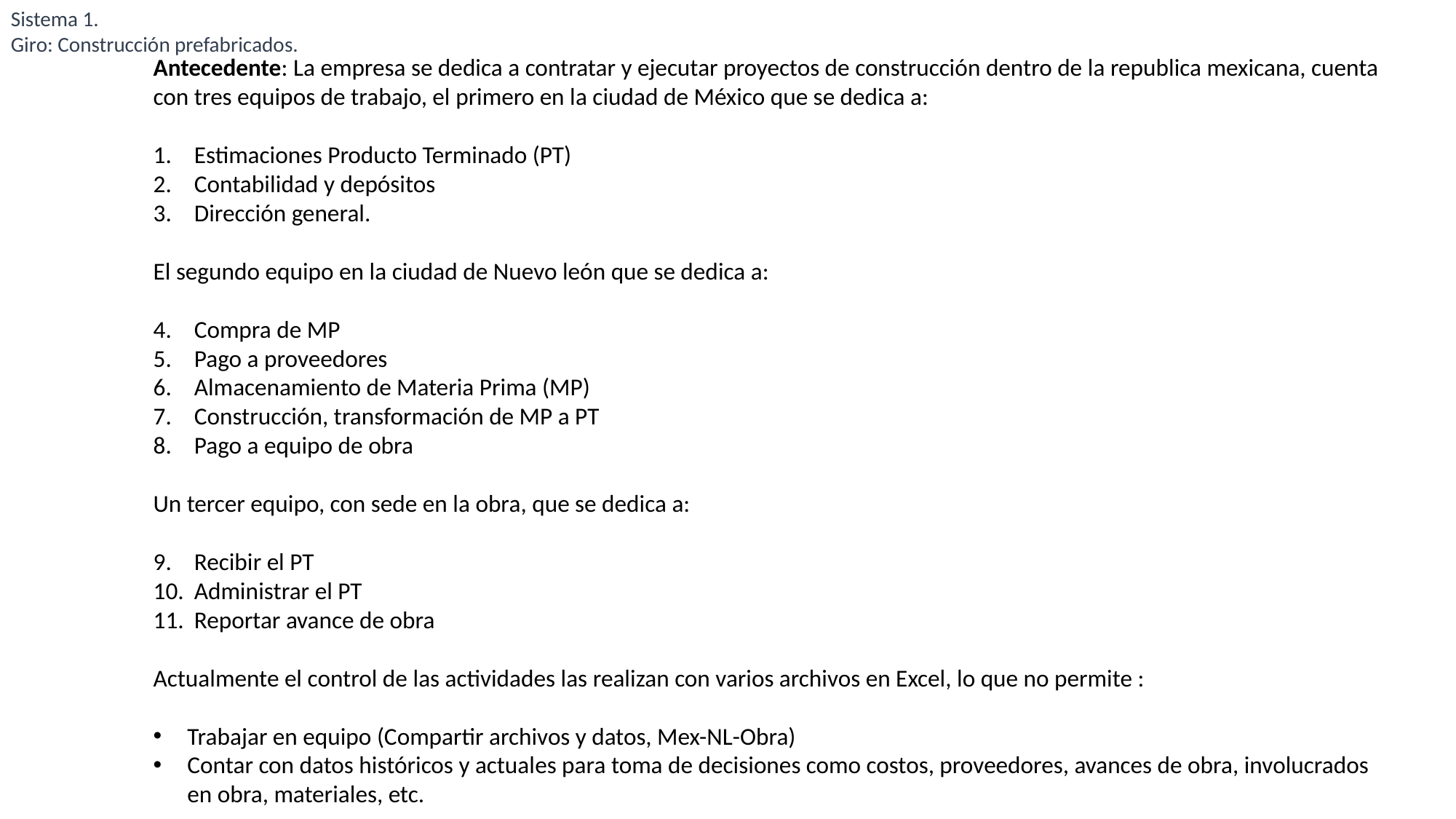

Sistema 1.
Giro: Construcción prefabricados.
Antecedente: La empresa se dedica a contratar y ejecutar proyectos de construcción dentro de la republica mexicana, cuenta con tres equipos de trabajo, el primero en la ciudad de México que se dedica a:

Estimaciones Producto Terminado (PT)
Contabilidad y depósitos
Dirección general.

El segundo equipo en la ciudad de Nuevo león que se dedica a:

Compra de MP
Pago a proveedores
Almacenamiento de Materia Prima (MP)
Construcción, transformación de MP a PT
Pago a equipo de obra

Un tercer equipo, con sede en la obra, que se dedica a:

Recibir el PT
Administrar el PT
Reportar avance de obra

Actualmente el control de las actividades las realizan con varios archivos en Excel, lo que no permite :

Trabajar en equipo (Compartir archivos y datos, Mex-NL-Obra)
Contar con datos históricos y actuales para toma de decisiones como costos, proveedores, avances de obra, involucrados en obra, materiales, etc.